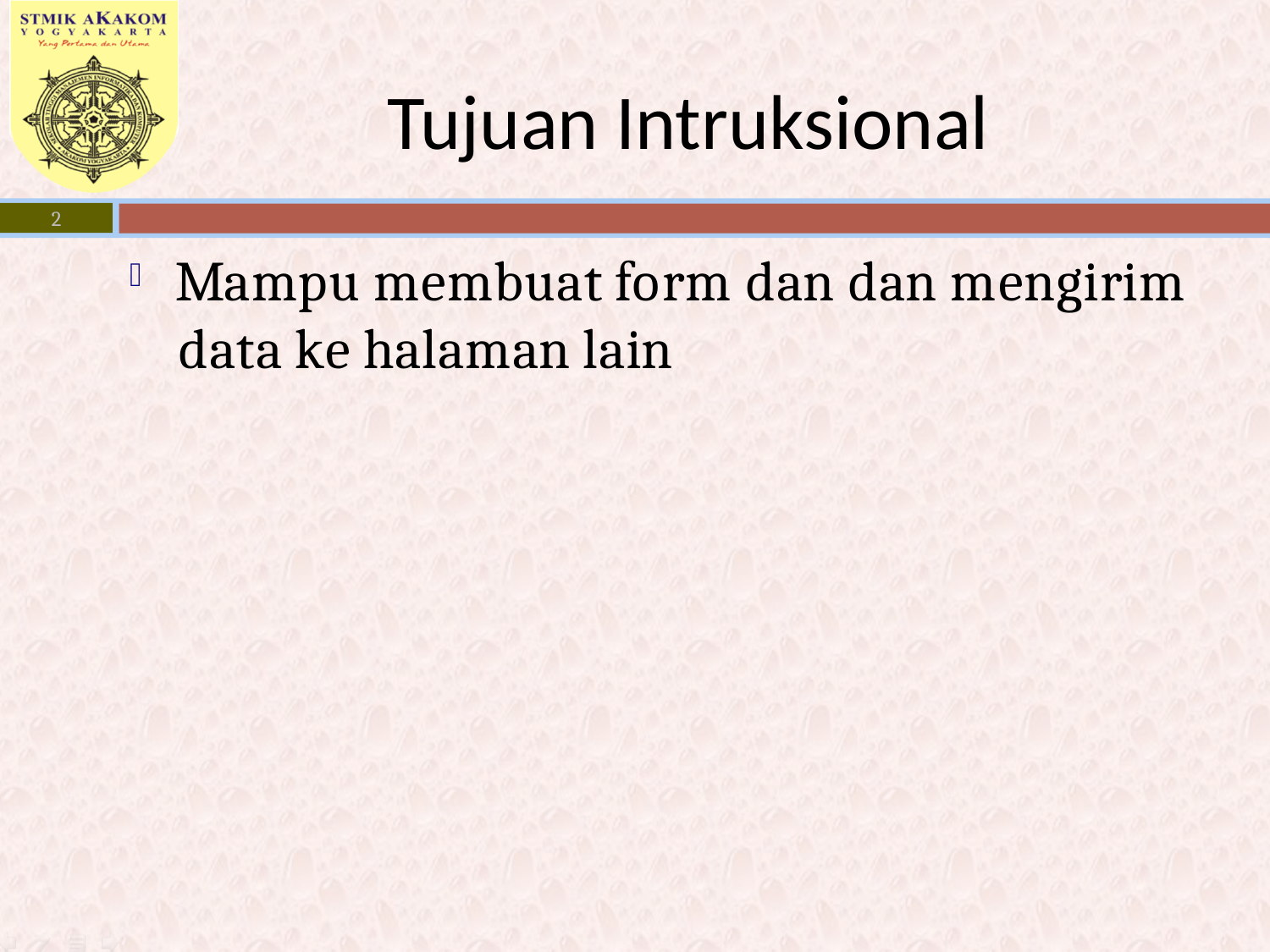

# Tujuan Intruksional
2
Mampu membuat form dan dan mengirim data ke halaman lain